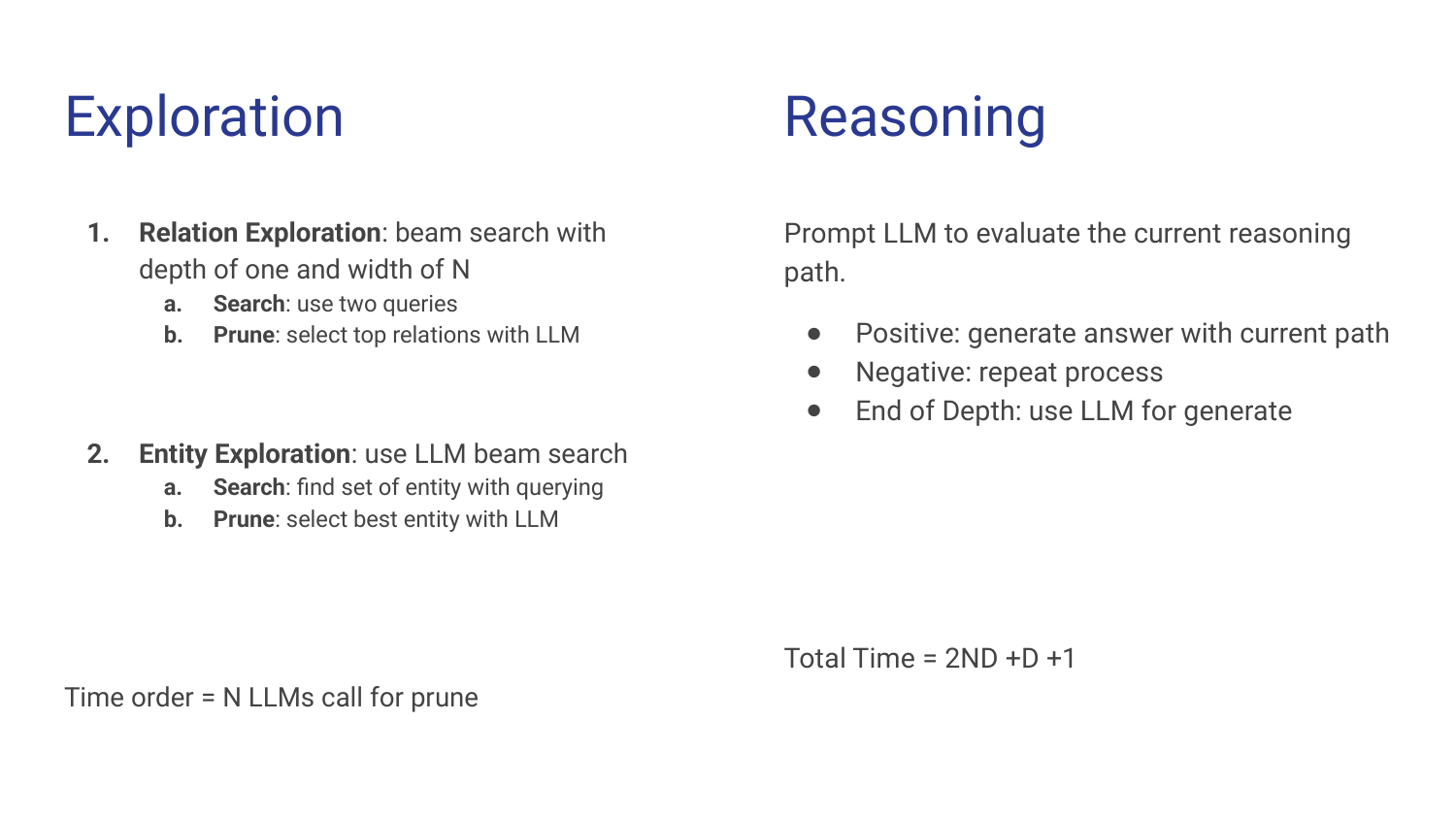

# Exploration
Reasoning
Relation Exploration: beam search with depth of one and width of N
Search: use two queries
Prune: select top relations with LLM

Entity Exploration: use LLM beam search
Search: find set of entity with querying
Prune: select best entity with LLM

Time order = N LLMs call for prune
Prompt LLM to evaluate the current reasoning path.
Positive: generate answer with current path
Negative: repeat process
End of Depth: use LLM for generate

Total Time = 2ND +D +1